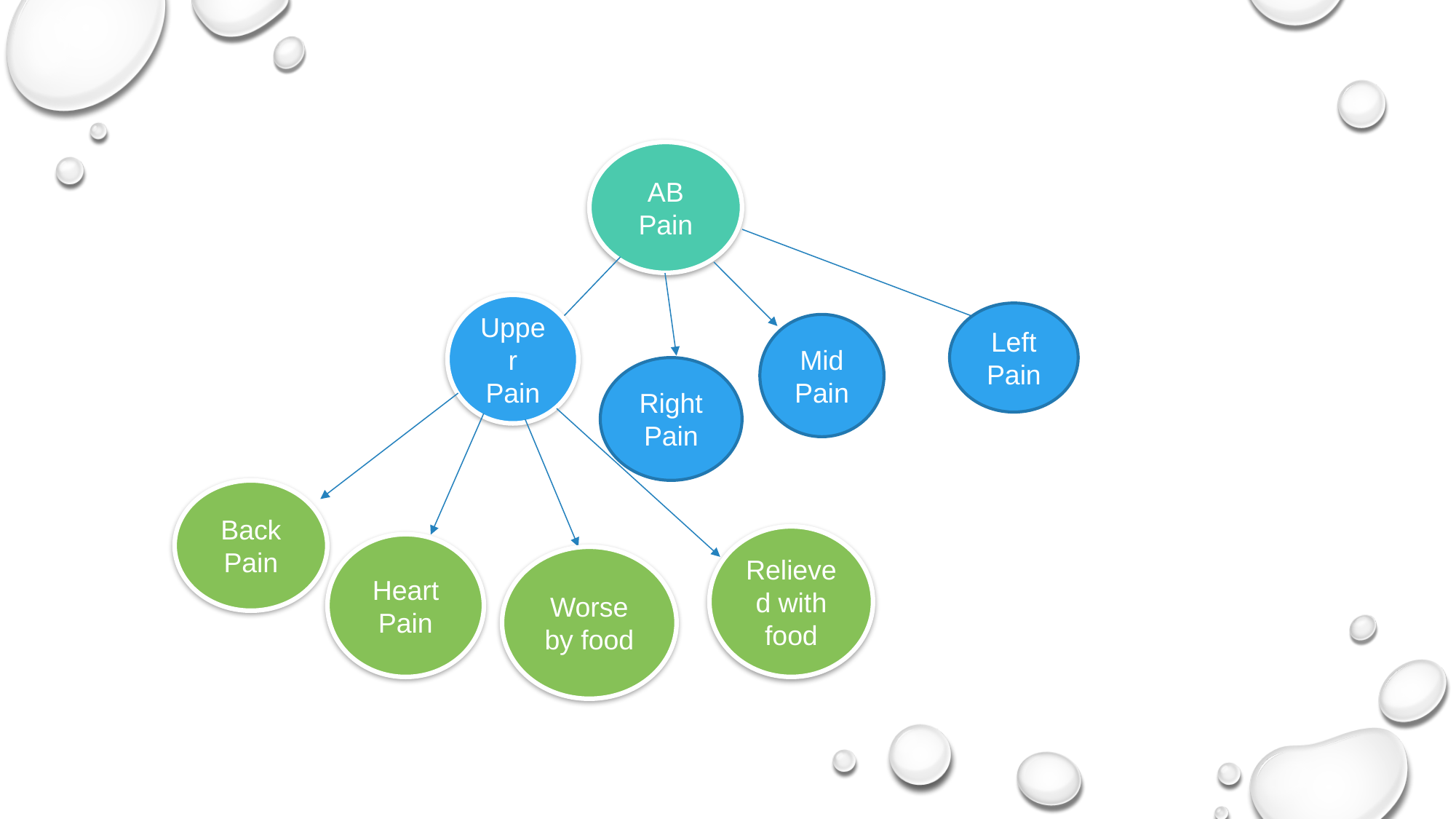

AB Pain

Upper Pain
Left Pain
Mid
Pain
Right Pain

Back Pain
Relieved with food
Heart
Pain
Worse by food